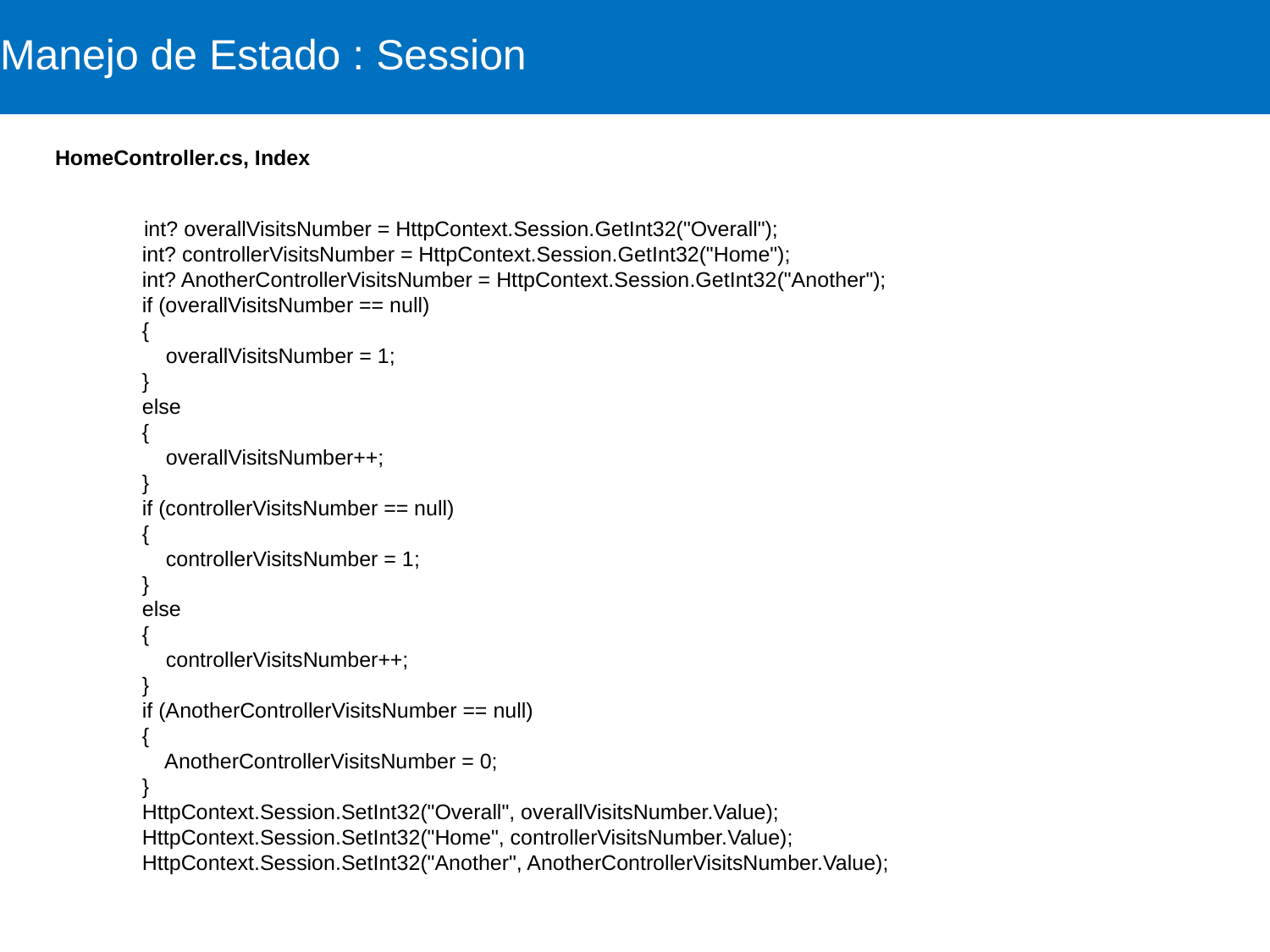

# Manejo de Estado : Session
HomeController.cs, Index

               int? overallVisitsNumber = HttpContext.Session.GetInt32("Overall");
    int? controllerVisitsNumber = HttpContext.Session.GetInt32("Home");
    int? AnotherControllerVisitsNumber = HttpContext.Session.GetInt32("Another");
    if (overallVisitsNumber == null)
    {
        overallVisitsNumber = 1;
    }
    else
    {
        overallVisitsNumber++;
    }
    if (controllerVisitsNumber == null)
    {
        controllerVisitsNumber = 1;
    }
    else
    {
        controllerVisitsNumber++;
    }
    if (AnotherControllerVisitsNumber == null)
    {
        AnotherControllerVisitsNumber = 0;
    }
    HttpContext.Session.SetInt32("Overall", overallVisitsNumber.Value);
    HttpContext.Session.SetInt32("Home", controllerVisitsNumber.Value);
    HttpContext.Session.SetInt32("Another", AnotherControllerVisitsNumber.Value);